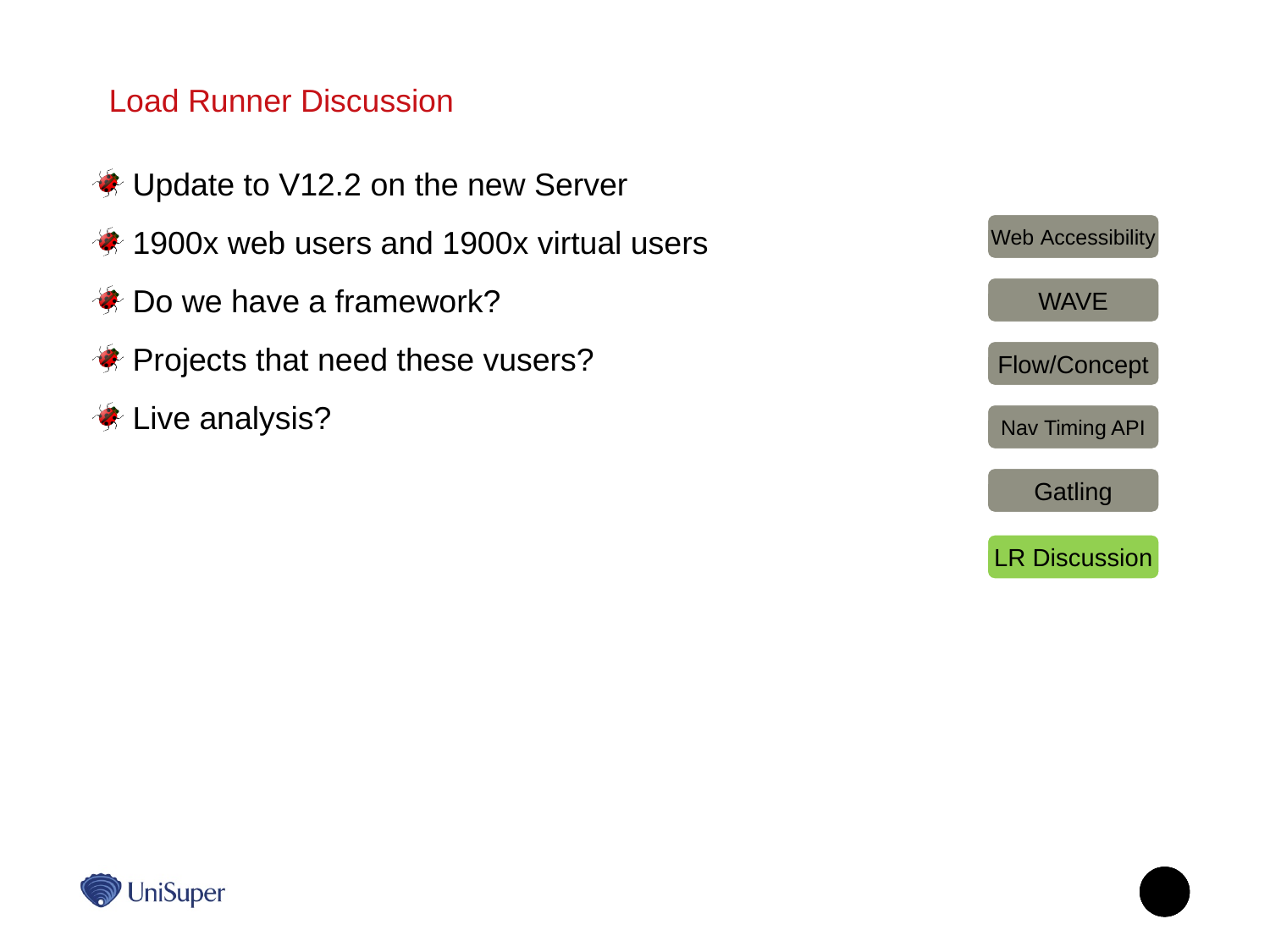

Load Runner Discussion

Update to V12.2 on the new Server
1900x web users and 1900x virtual users
Do we have a framework?
Projects that need these vusers?
Live analysis?
Web Accessibility
WAVE

Flow/Concept

Nav Timing API
Gatling
LR Discussion